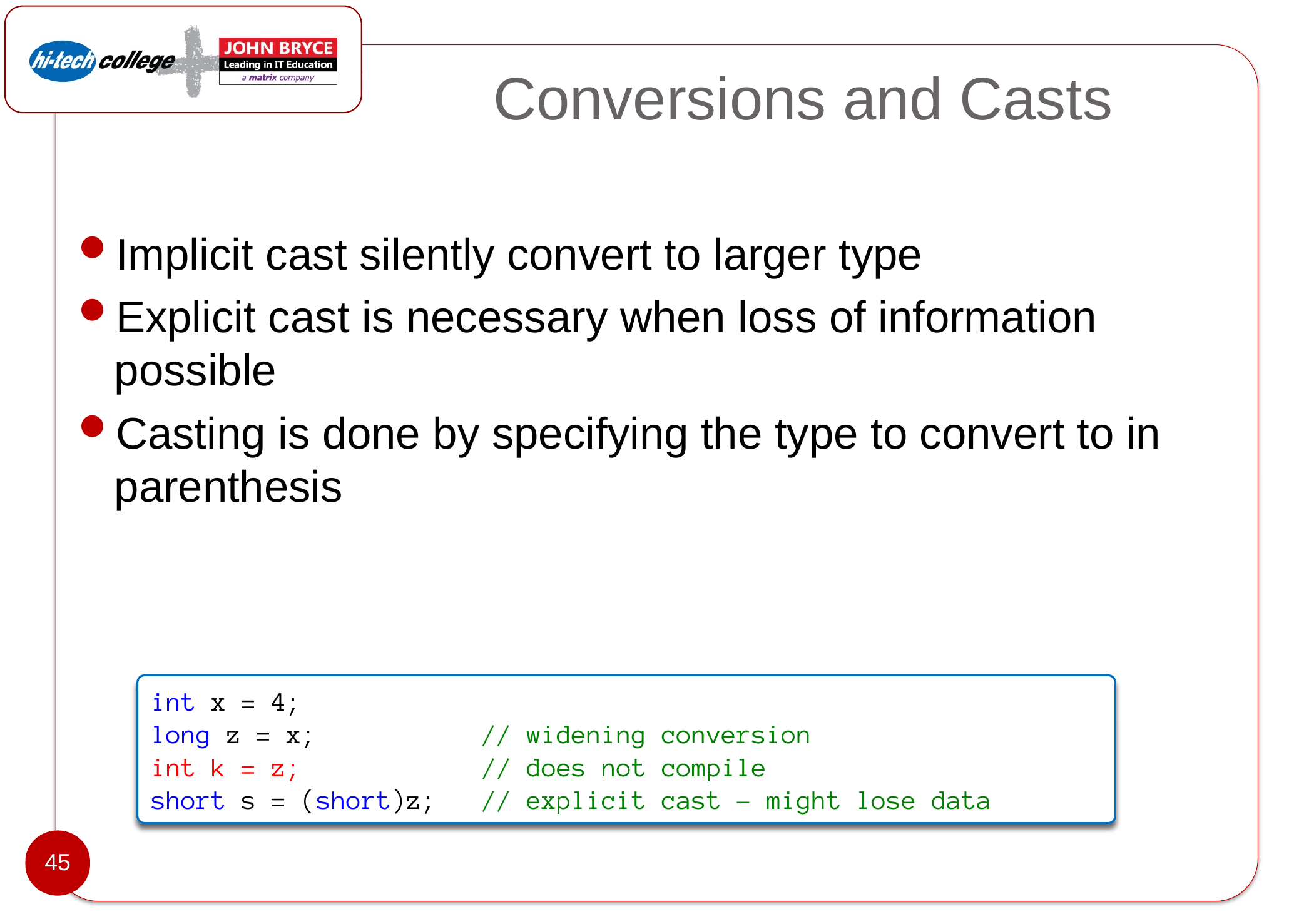

# Conversions and Casts
Implicit cast silently convert to larger type
Explicit cast is necessary when loss of information possible
Casting is done by specifying the type to convert to in parenthesis

int x = 4;
long z = x;           // widening conversion
int k = z;            // does not compile
short s = (short)z;   // explicit cast - might lose data
45